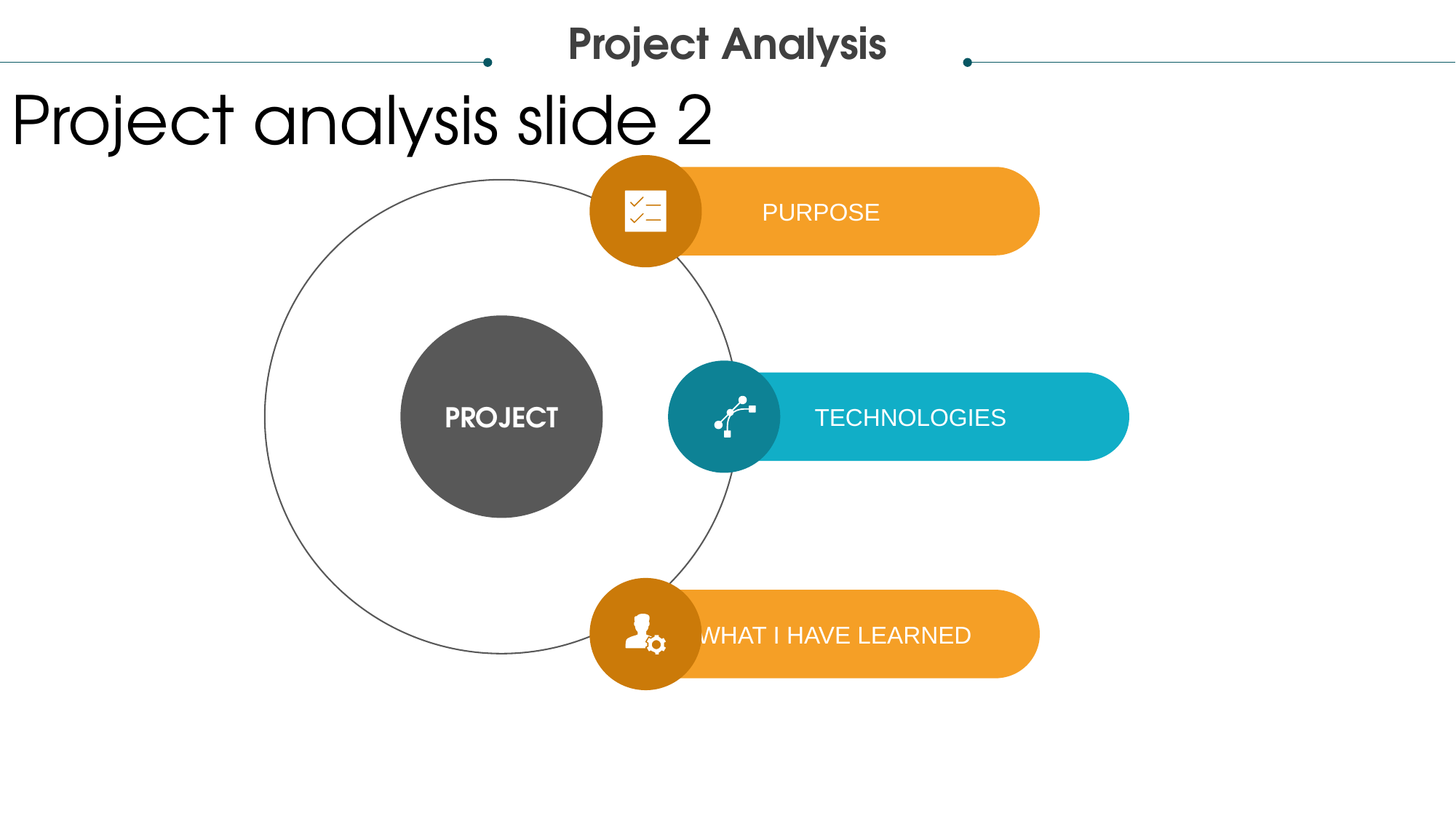

Project Analysis
Project analysis slide 2

PURPOSE

PROJECT

TECHNOLOGIES

    WHAT I HAVE LEARNED